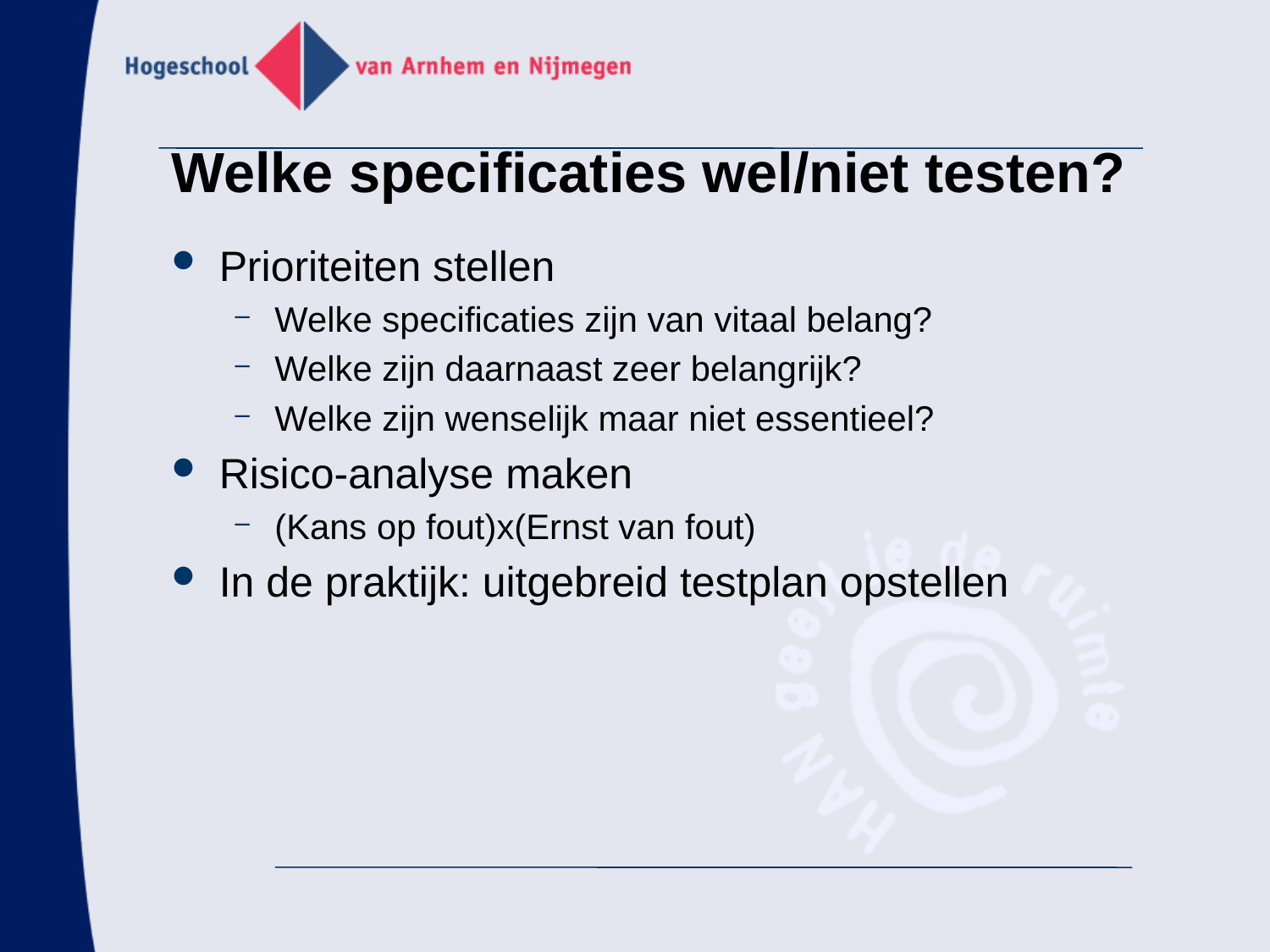

# Welke specificaties wel/niet testen?
Prioriteiten stellen
Welke specificaties zijn van vitaal belang?
Welke zijn daarnaast zeer belangrijk?
Welke zijn wenselijk maar niet essentieel?
Risico-analyse maken
(Kans op fout)x(Ernst van fout)
In de praktijk: uitgebreid testplan opstellen